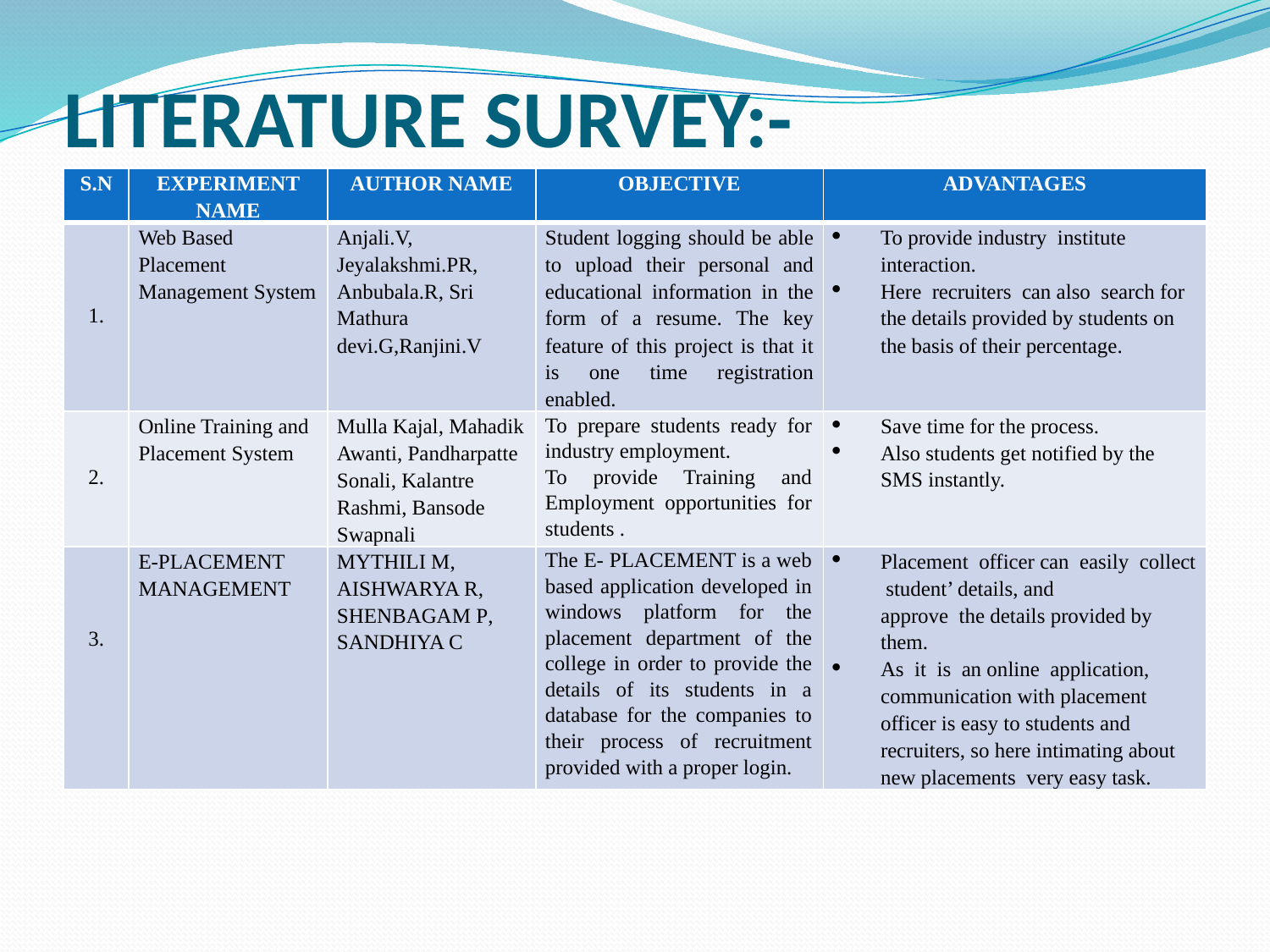

# LITERATURE SURVEY:-
| S.N | EXPERIMENT NAME | AUTHOR NAME | OBJECTIVE | ADVANTAGES |
| --- | --- | --- | --- | --- |
| 1. | Web Based Placement Management System | Anjali.V, Jeyalakshmi.PR, Anbubala.R, Sri Mathura devi.G,Ranjini.V | Student logging should be able to upload their personal and educational information in the form of a resume. The key feature of this project is that it is one time registration enabled. | To provide industry institute interaction. Here recruiters can also search for the details provided by students on the basis of their percentage. |
| 2. | Online Training and Placement System | Mulla Kajal, Mahadik Awanti, Pandharpatte Sonali, Kalantre Rashmi, Bansode Swapnali | To prepare students ready for industry employment. To provide Training and Employment opportunities for students . | Save time for the process. Also students get notified by the SMS instantly. |
| 3. | E-PLACEMENT MANAGEMENT | MYTHILI M, AISHWARYA R, SHENBAGAM P, SANDHIYA C | The E- PLACEMENT is a web based application developed in windows platform for the placement department of the college in order to provide the details of its students in a database for the companies to their process of recruitment provided with a proper login. | Placement officer can easily collect student’ details, and approve the details provided by them. As it is an online application, communication with placement officer is easy to students and recruiters, so here intimating about new placements very easy task. |